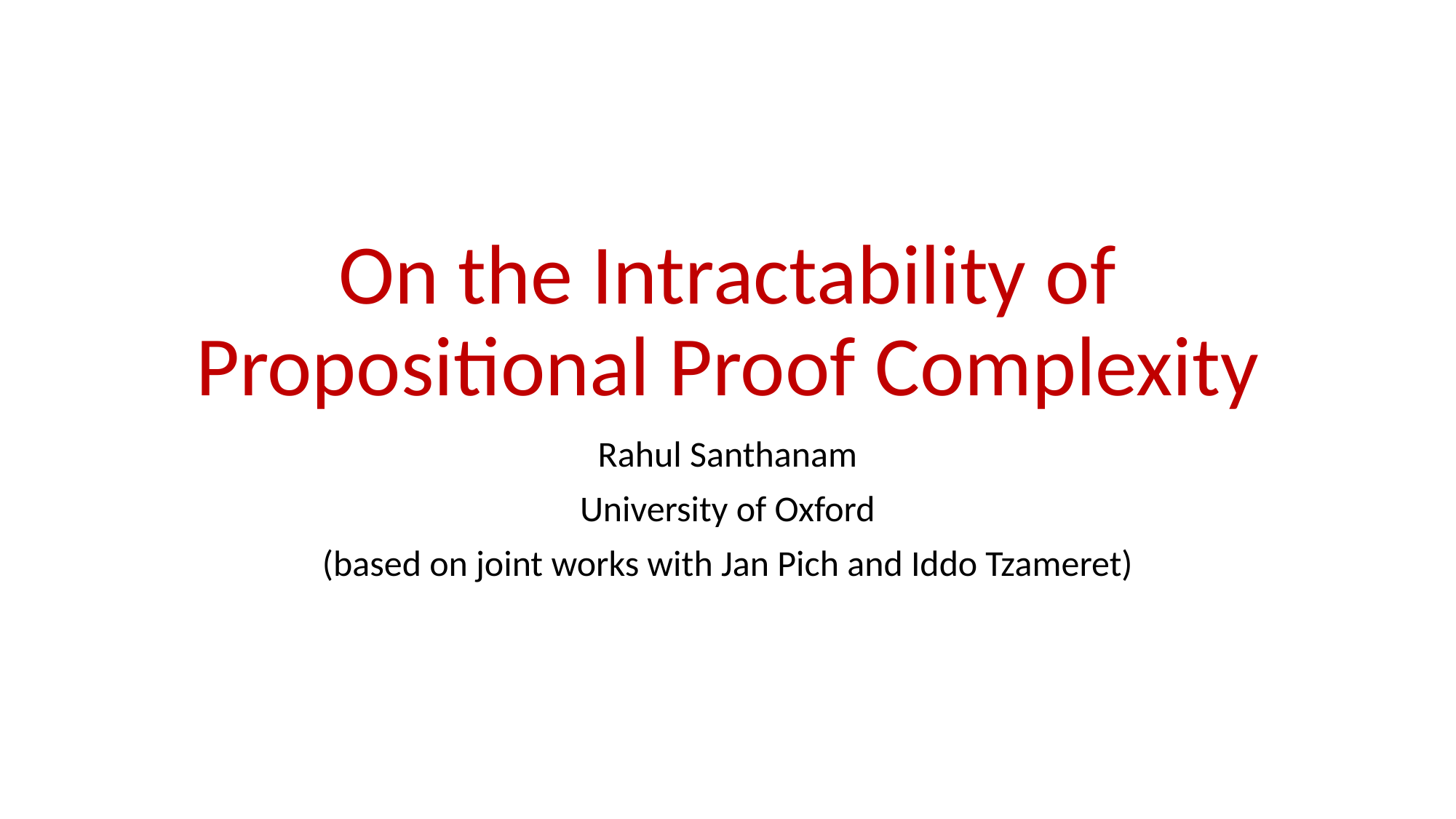

# On the Intractability of Propositional Proof Complexity
Rahul Santhanam
University of Oxford
(based on joint works with Jan Pich and Iddo Tzameret)